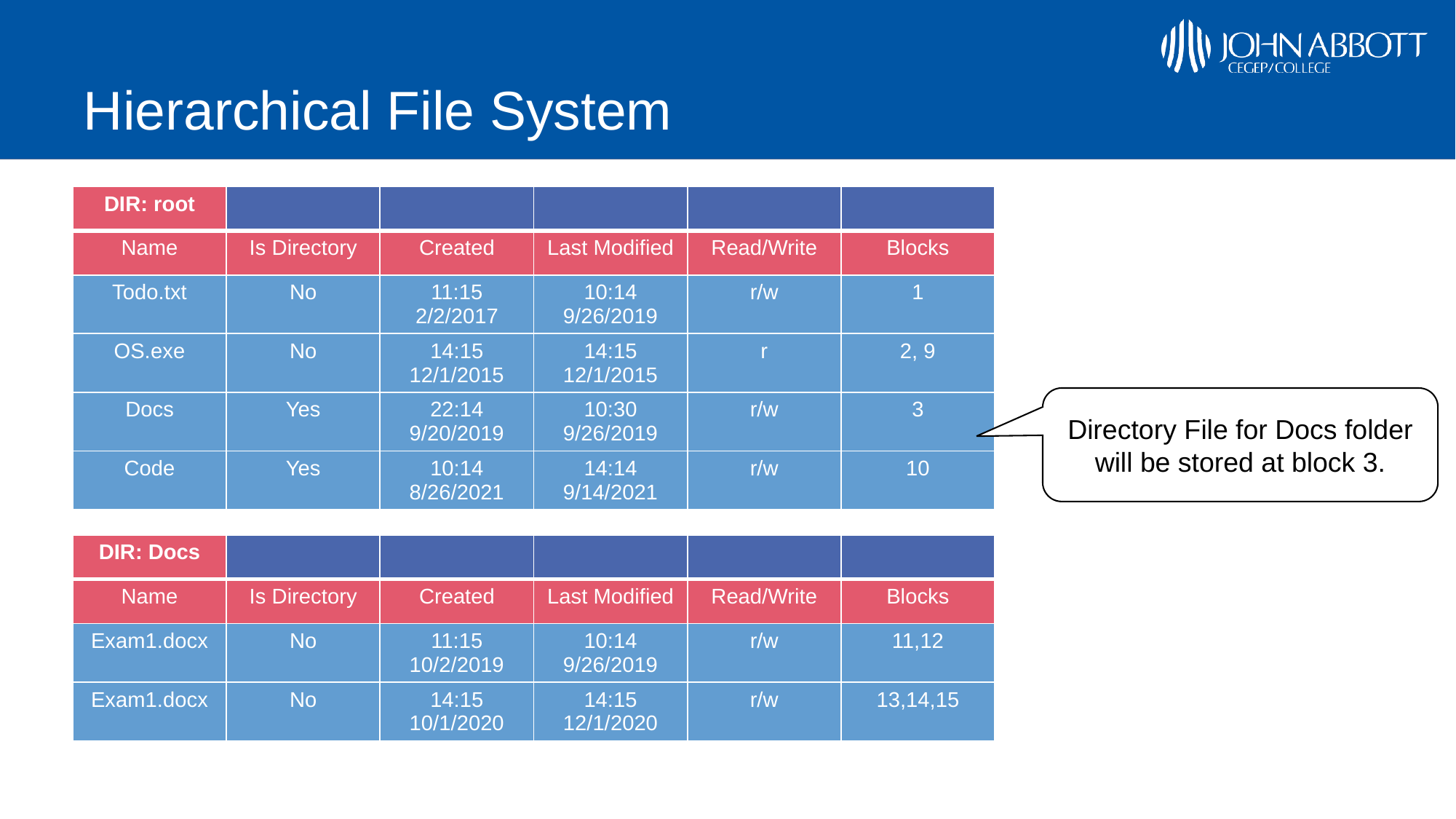

# Hierarchical File System
| DIR: root |  |  |  |  |  |
| --- | --- | --- | --- | --- | --- |
| Name | Is Directory | Created | Last Modified | Read/Write | Blocks |
| Todo.txt | No | 11:15 2/2/2017 | 10:14 9/26/2019 | r/w | 1 |
| OS.exe | No | 14:15 12/1/2015 | 14:15 12/1/2015 | r | 2, 9 |
| Docs | Yes | 22:14 9/20/2019 | 10:30 9/26/2019 | r/w | 3 |
| Code | Yes | 10:14 8/26/2021 | 14:14 9/14/2021 | r/w | 10 |
Directory File for Docs folder will be stored at block 3.
| DIR: Docs |  |  |  |  |  |
| --- | --- | --- | --- | --- | --- |
| Name | Is Directory | Created | Last Modified | Read/Write | Blocks |
| Exam1.docx | No | 11:15 10/2/2019 | 10:14 9/26/2019 | r/w | 11,12 |
| Exam1.docx | No | 14:15 10/1/2020 | 14:15 12/1/2020 | r/w | 13,14,15 |